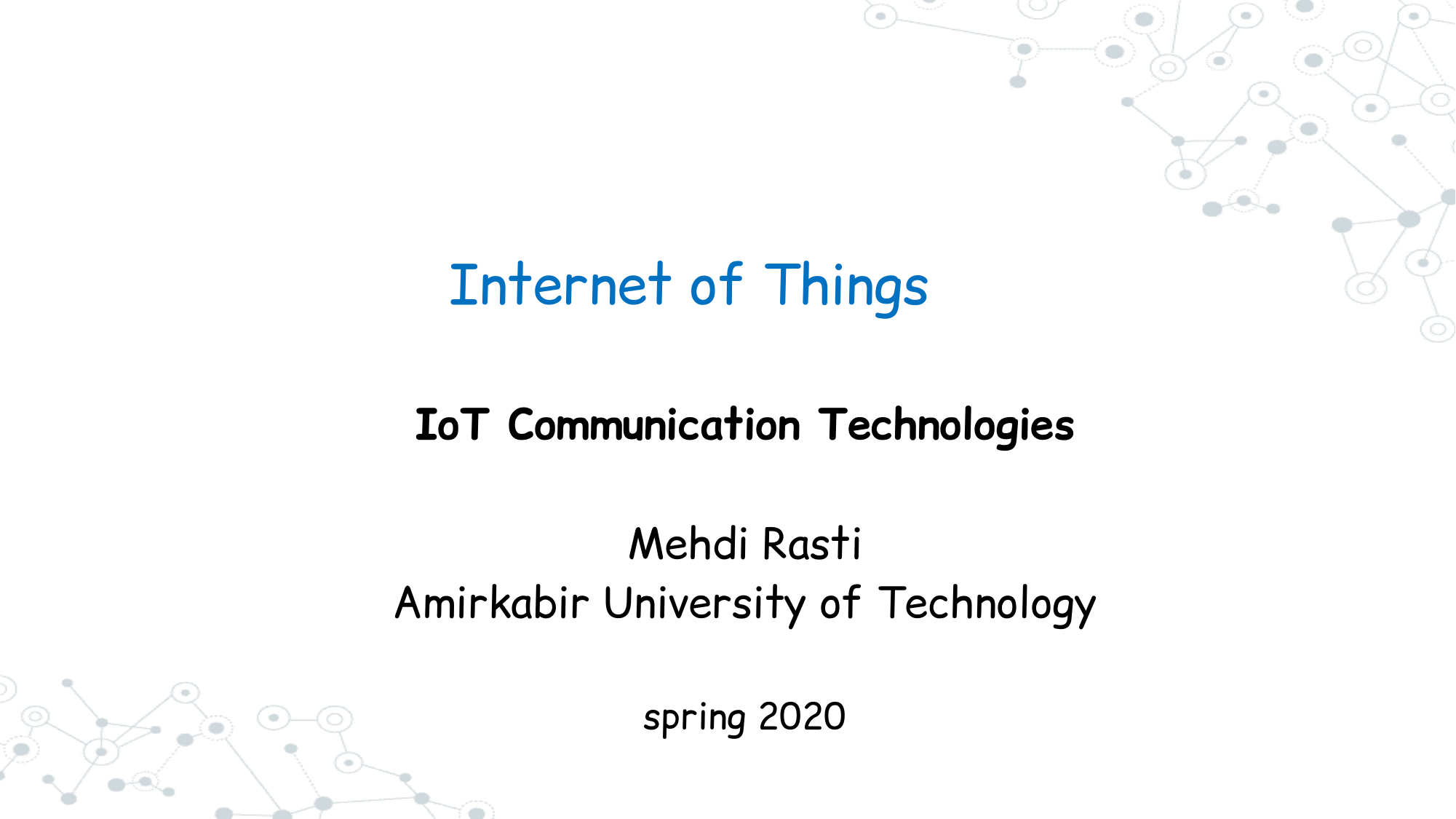

# Internet of Things
IoT Communication Technologies

Mehdi Rasti
Amirkabir University of Technology

spring 2020